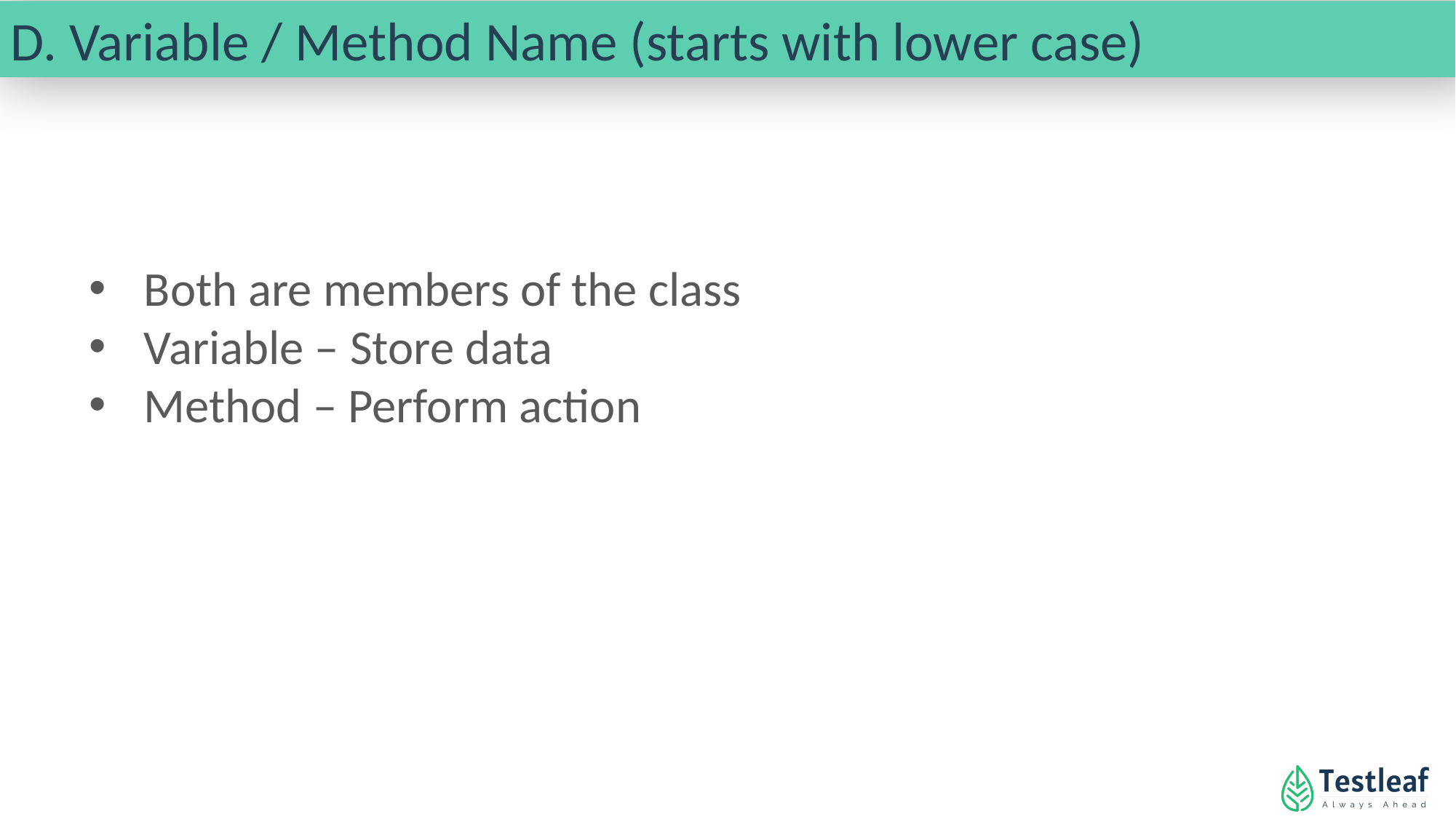

D. Variable / Method Name (starts with lower case)
Both are members of the class
Variable – Store data
Method – Perform action